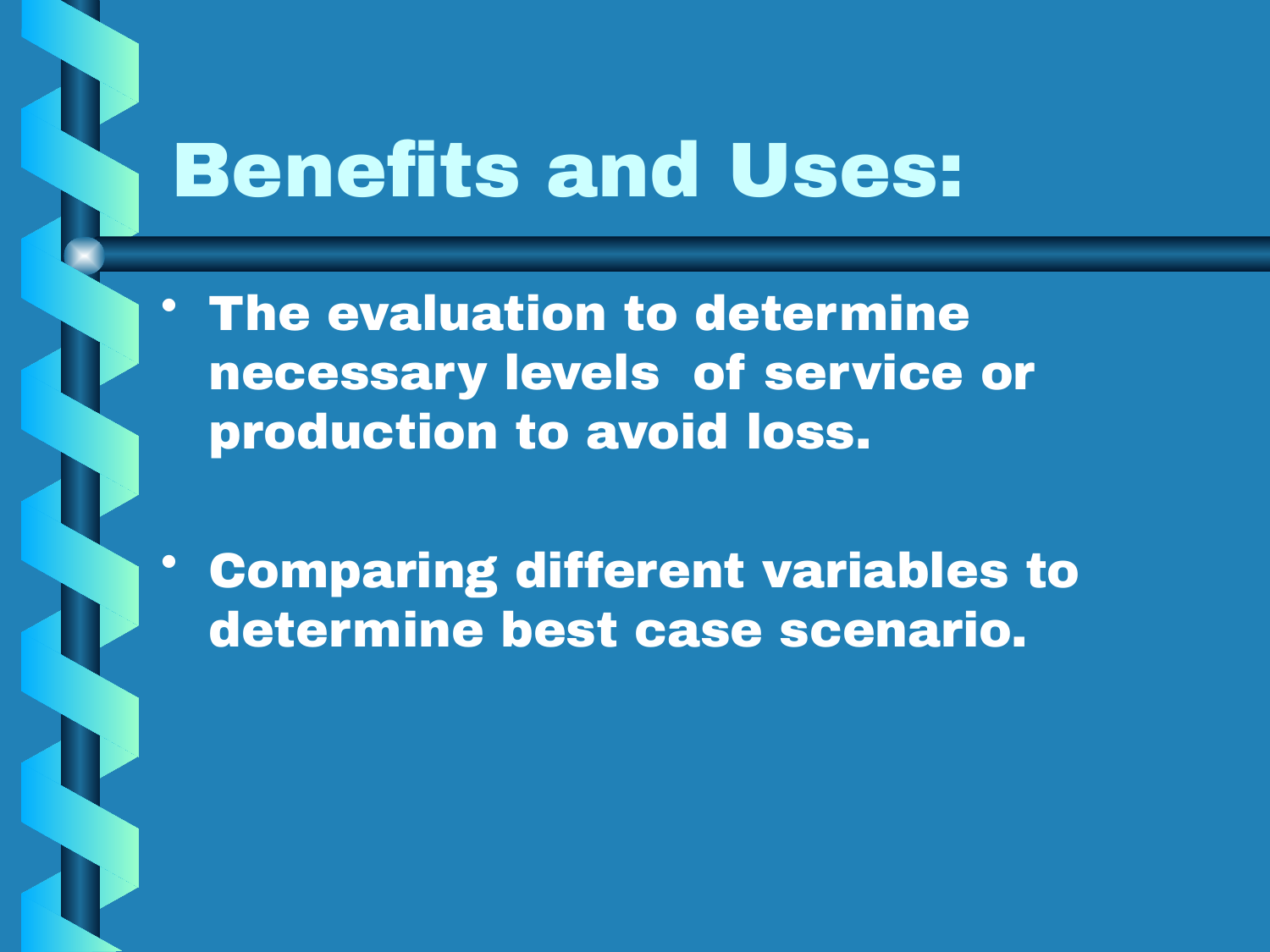

# Benefits and Uses:
The evaluation to determine  necessary levels  of service or production to avoid loss.

Comparing different variables to determine best case scenario.